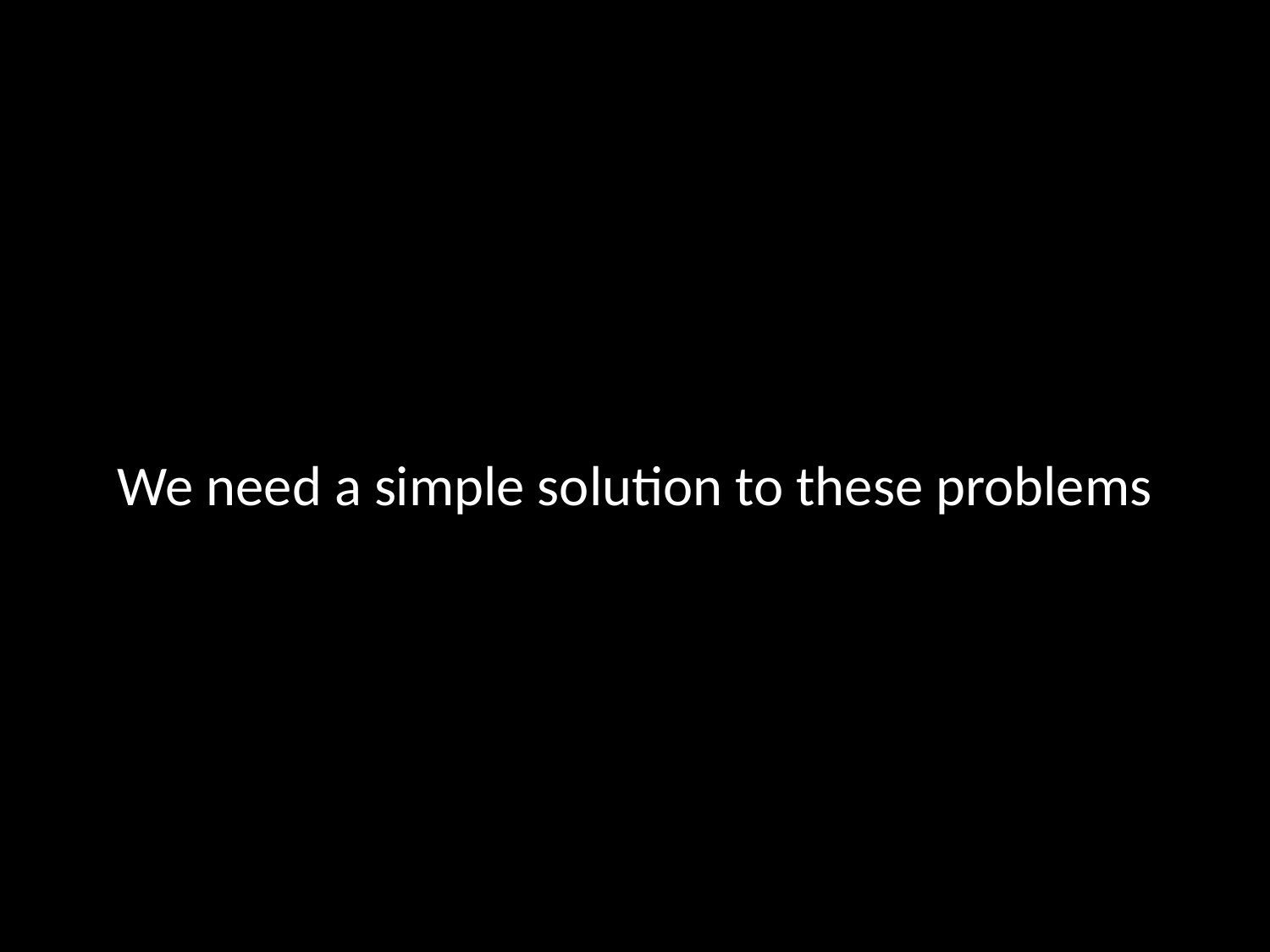

We need a simple solution to these problems